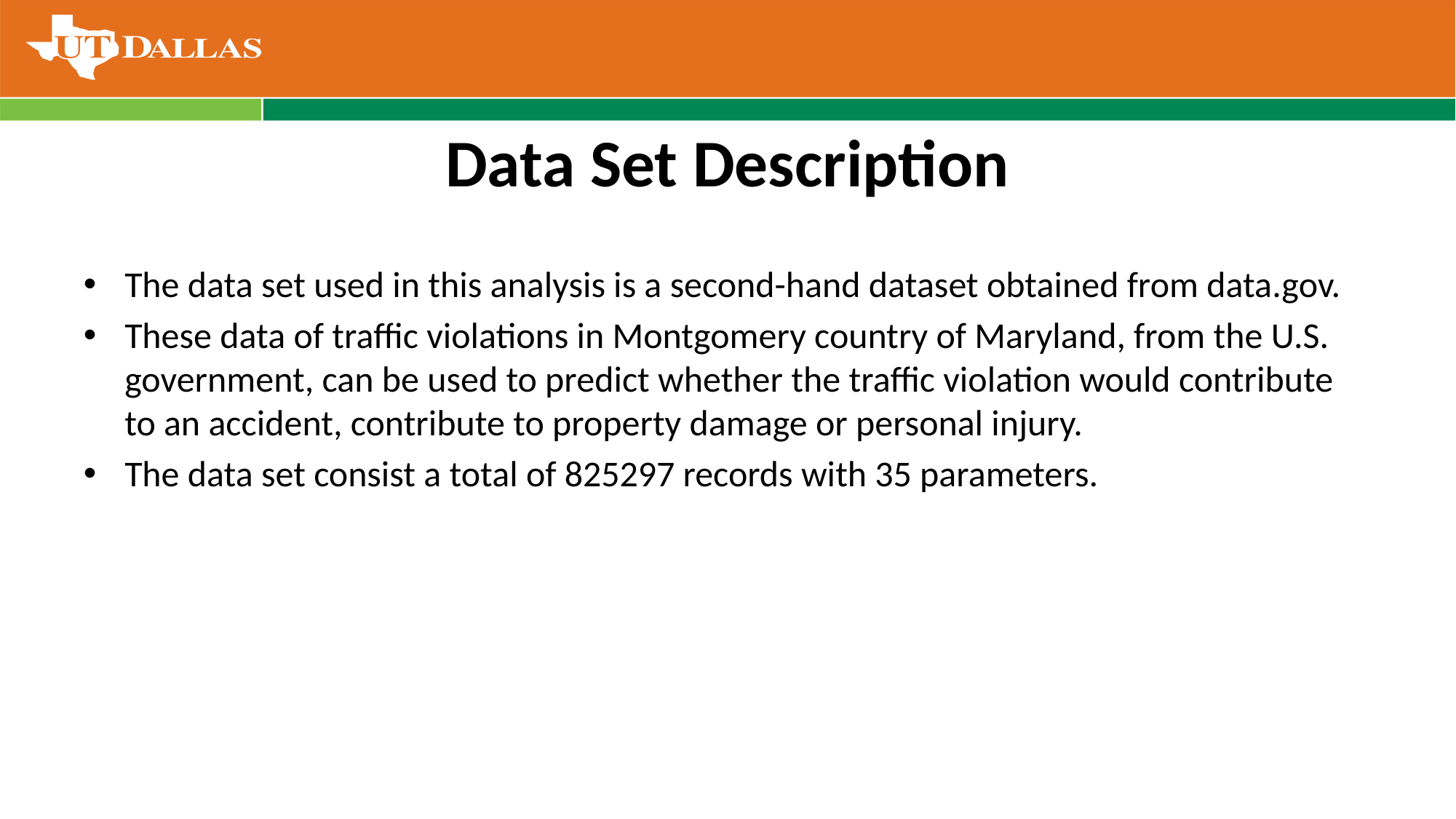

# Data Set Description
The data set used in this analysis is a second-hand dataset obtained from data.gov.
These data of traffic violations in Montgomery country of Maryland, from the U.S. government, can be used to predict whether the traffic violation would contribute to an accident, contribute to property damage or personal injury.
The data set consist a total of 825297 records with 35 parameters.